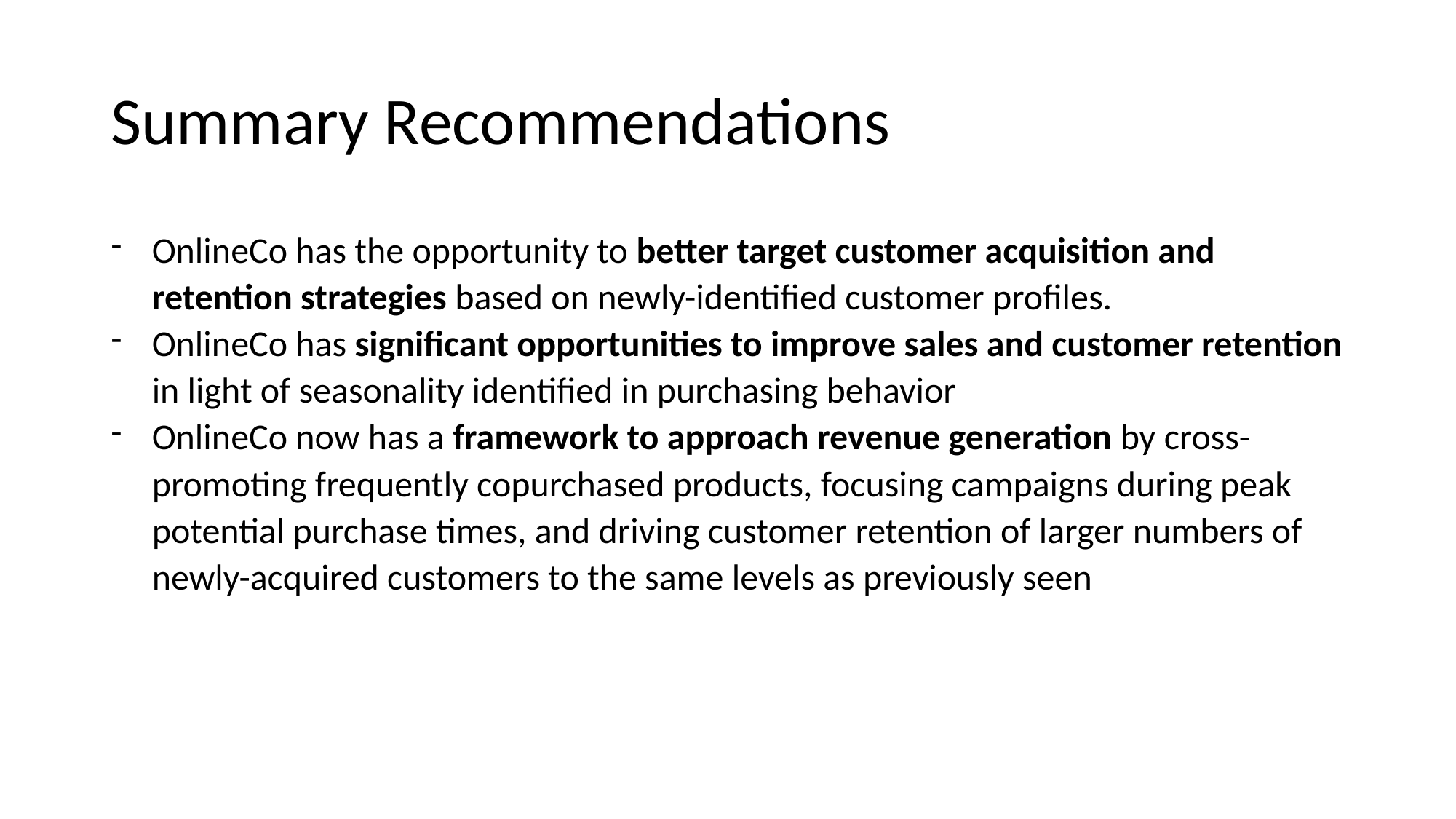

# Summary Recommendations
OnlineCo has the opportunity to better target customer acquisition and retention strategies based on newly-identified customer profiles.
OnlineCo has significant opportunities to improve sales and customer retention in light of seasonality identified in purchasing behavior
OnlineCo now has a framework to approach revenue generation by cross-promoting frequently copurchased products, focusing campaigns during peak potential purchase times, and driving customer retention of larger numbers of newly-acquired customers to the same levels as previously seen